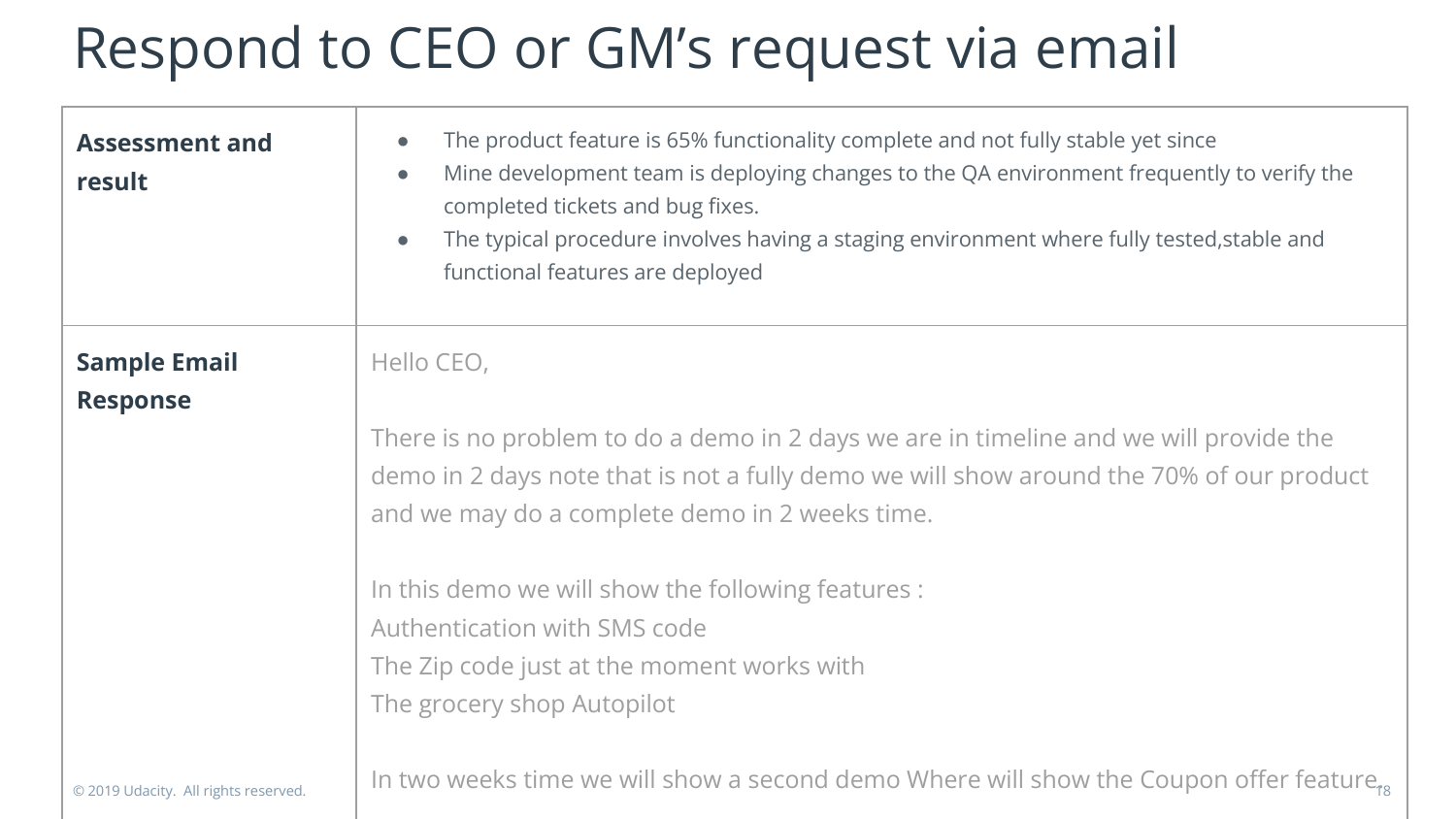

# Respond to CEO or GM’s request via email
| Assessment and result | The product feature is 65% functionality complete and not fully stable yet since Mine development team is deploying changes to the QA environment frequently to verify the completed tickets and bug fixes. The typical procedure involves having a staging environment where fully tested,stable and functional features are deployed |
| --- | --- |
| Sample Email Response | Hello CEO, There is no problem to do a demo in 2 days we are in timeline and we will provide the demo in 2 days note that is not a fully demo we will show around the 70% of our product and we may do a complete demo in 2 weeks time. In this demo we will show the following features : Authentication with SMS code The Zip code just at the moment works with The grocery shop Autopilot In two weeks time we will show a second demo Where will show the Coupon offer feature. Many thanks and best regards |
© 2019 Udacity.  All rights reserved.
18